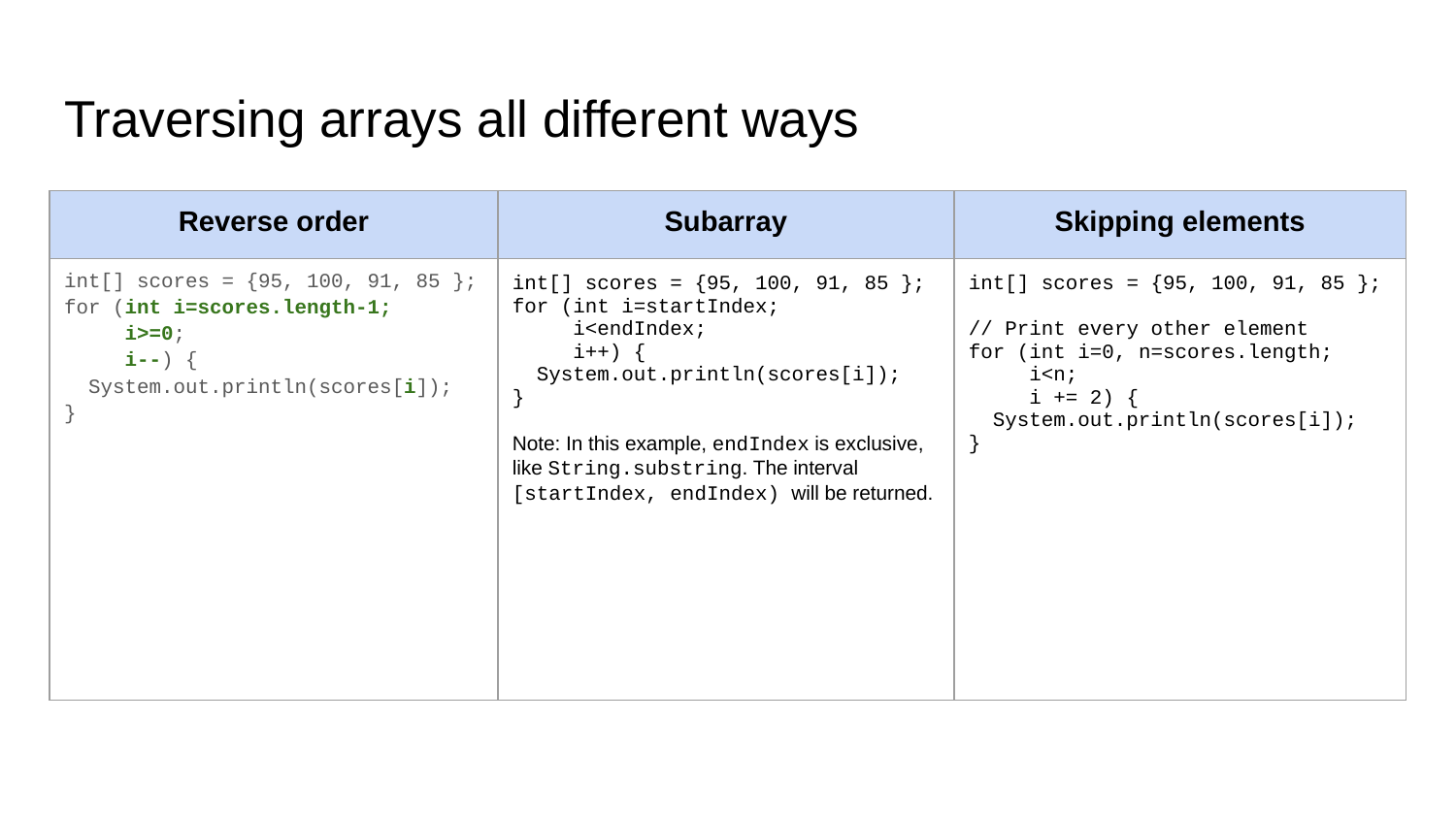

# Traversing arrays all different ways
| Reverse order | Subarray | Skipping elements |
| --- | --- | --- |
| int[] scores = {95, 100, 91, 85 }; for (int i=scores.length-1; i>=0; i--) { System.out.println(scores[i]); } | int[] scores = {95, 100, 91, 85 }; for (int i=startIndex; i<endIndex; i++) { System.out.println(scores[i]); } Note: In this example, endIndex is exclusive, like String.substring. The interval [startIndex, endIndex) will be returned. | int[] scores = {95, 100, 91, 85 }; // Print every other element for (int i=0, n=scores.length; i<n; i += 2) { System.out.println(scores[i]); } |